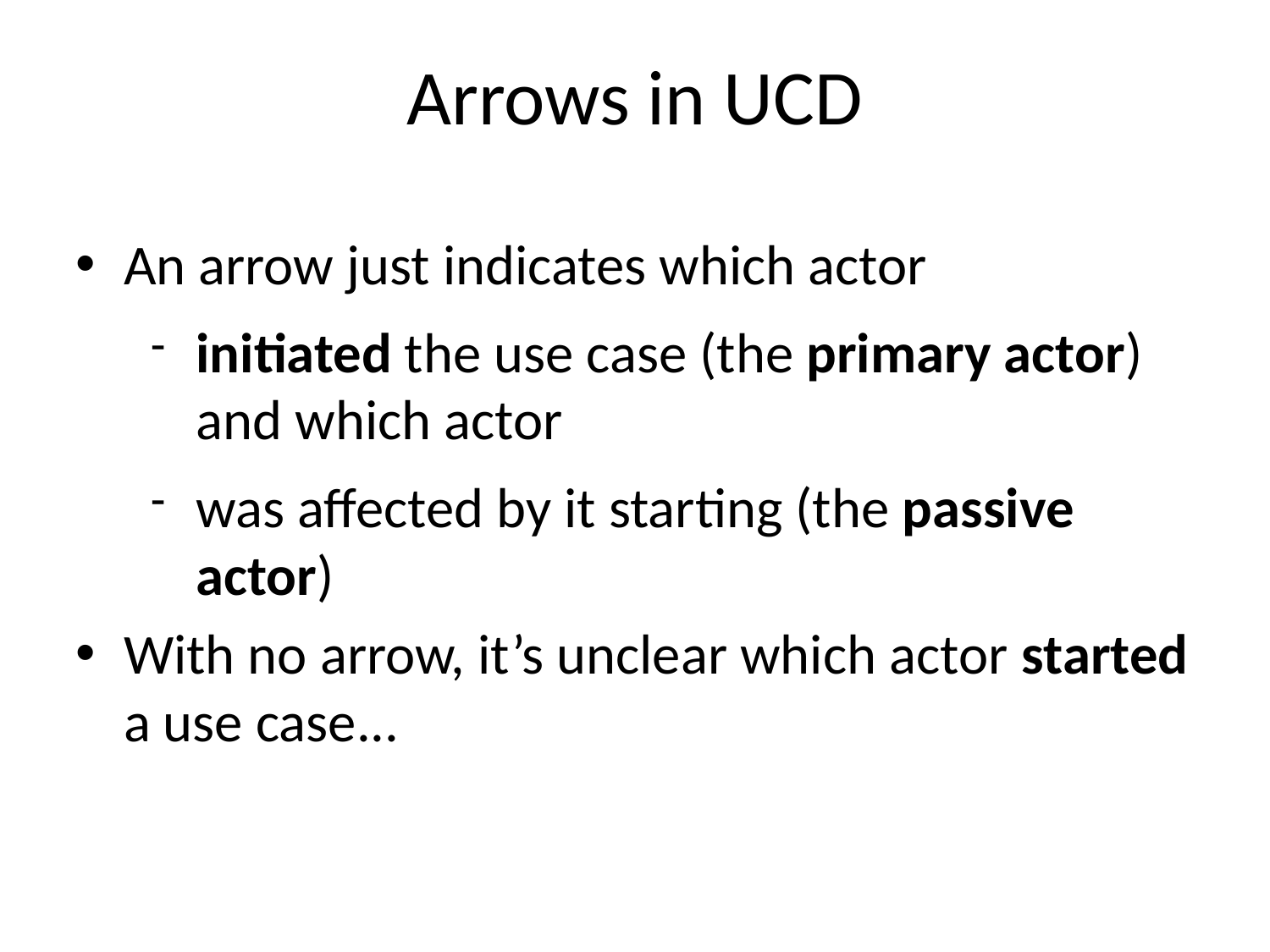

# Arrows in UCD
An arrow just indicates which actor
initiated the use case (the primary actor) and which actor
was affected by it starting (the passive actor)
With no arrow, it’s unclear which actor started a use case...